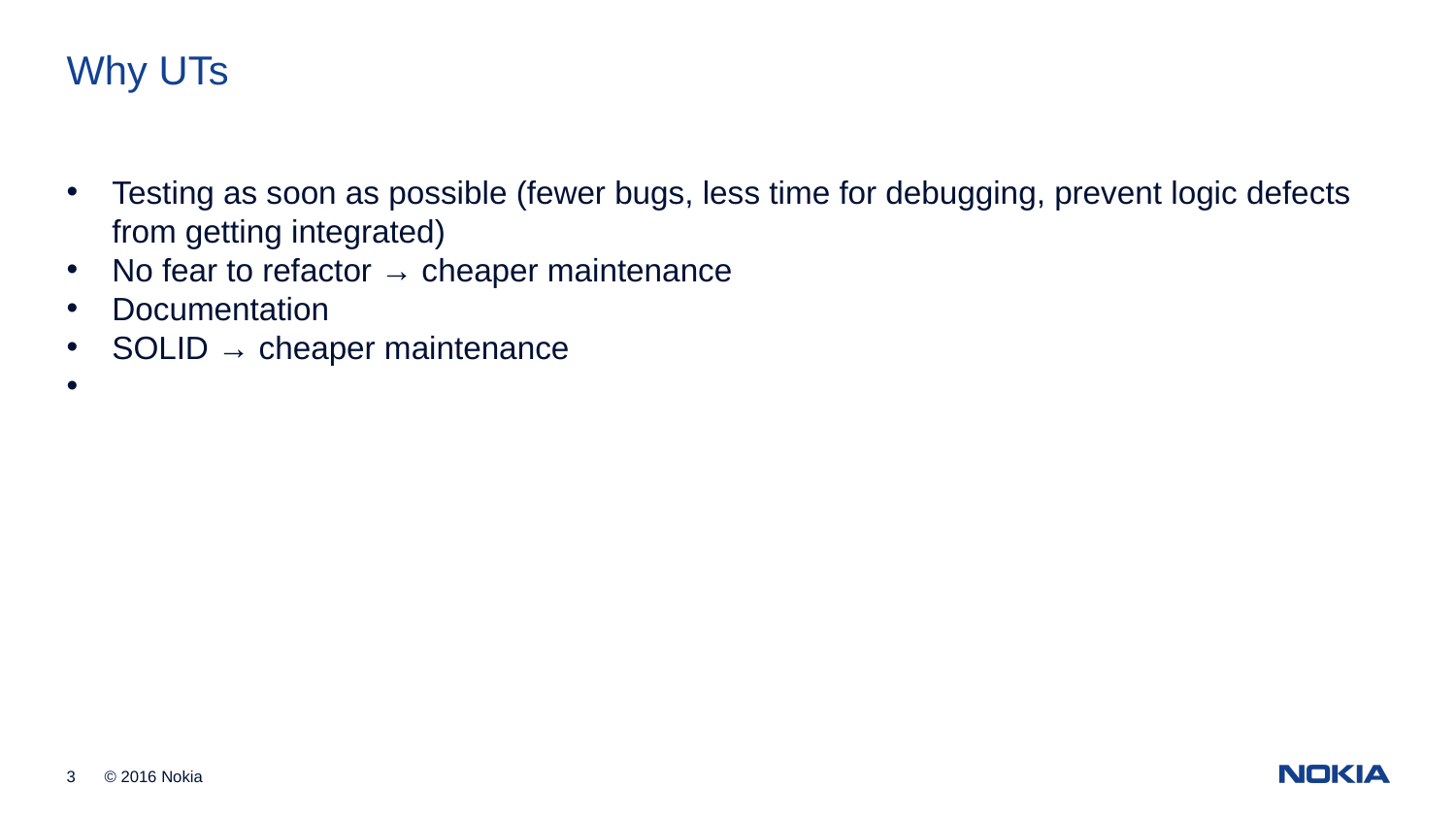

Why UTs
Testing as soon as possible (fewer bugs, less time for debugging, prevent logic defects from getting integrated)
No fear to refactor → cheaper maintenance
Documentation
SOLID → cheaper maintenance